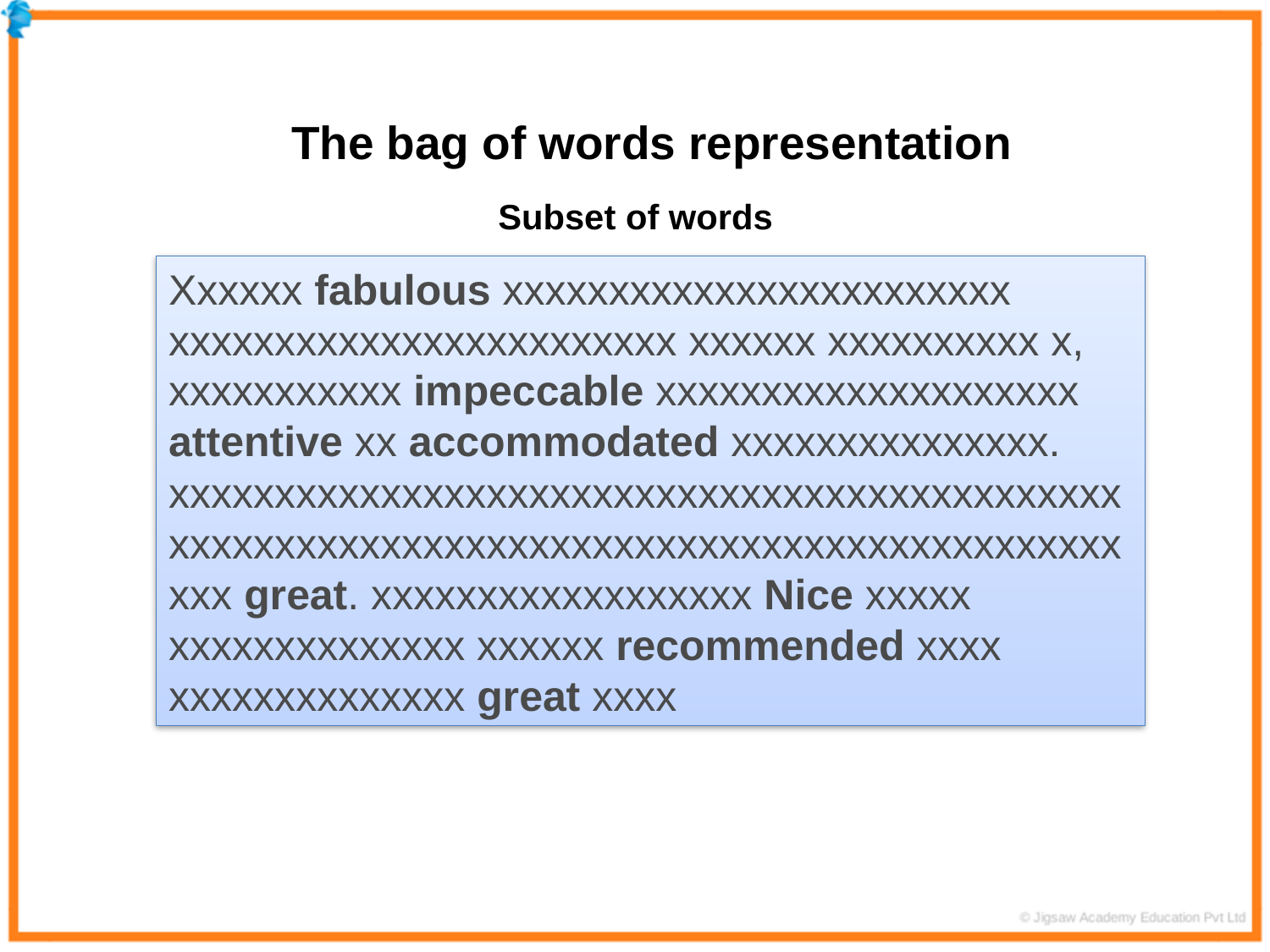

The bag of words representation
Subset of words

Xxxxxx fabulous xxxxxxxxxxxxxxxxxxxxxxxx
xxxxxxxxxxxxxxxxxxxxxxxx xxxxxx xxxxxxxxxx x, xxxxxxxxxxx impeccable xxxxxxxxxxxxxxxxxxxx
attentive xx accommodated xxxxxxxxxxxxxxx. xxxxxxxxxxxxxxxxxxxxxxxxxxxxxxxxxxxxxxxxxxxxxxxxxxxxxxxxxxxxxxxxxxxxxxxxxxxxxxxxxxxxxxxxxx xxx great. xxxxxxxxxxxxxxxxxx Nice xxxxx xxxxxxxxxxxxxx xxxxxx recommended xxxx xxxxxxxxxxxxxx great xxxx